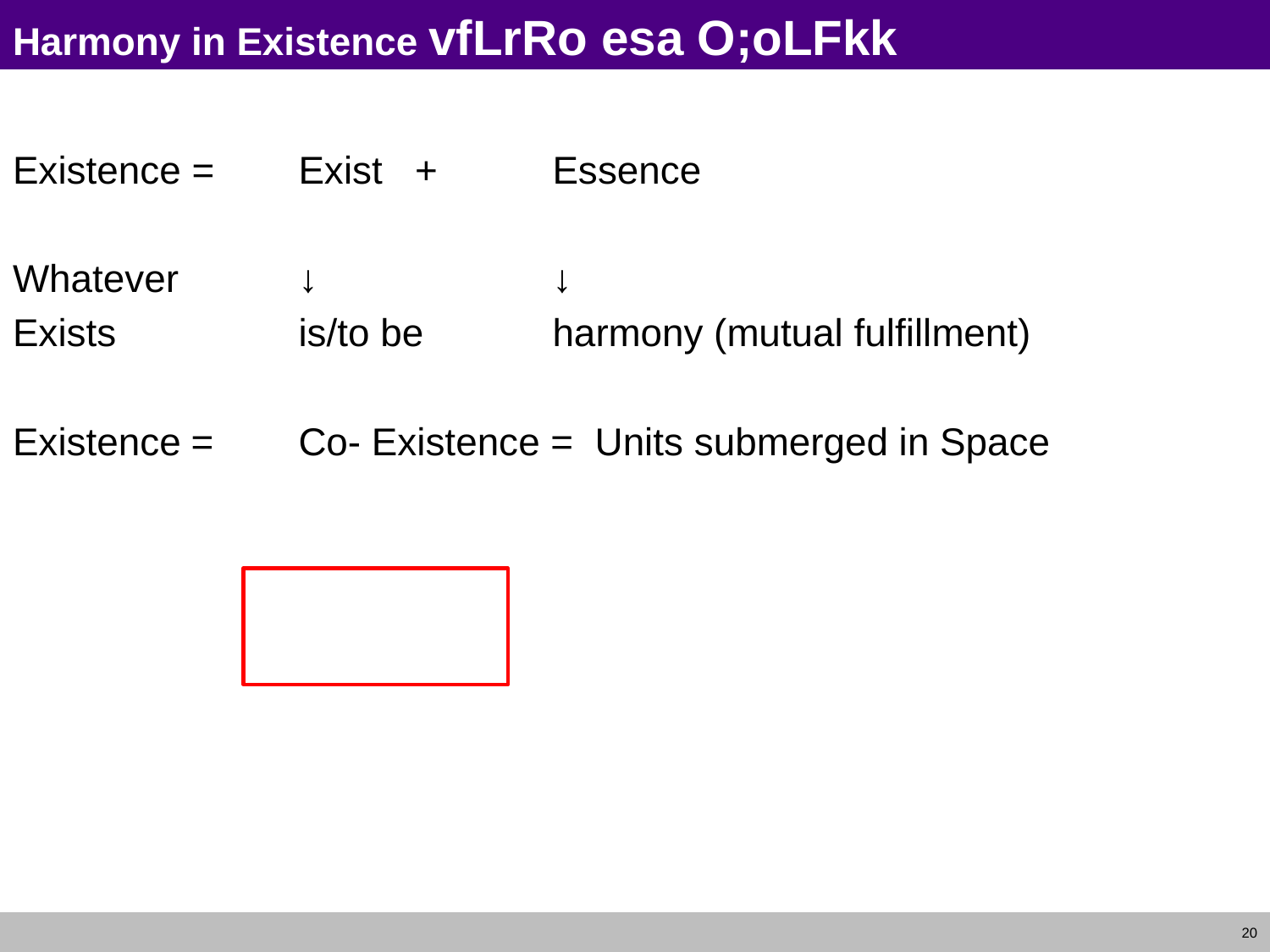

# Harmony in Existence vfLrRo esa O;oLFkk

Existence = 	Exist   + 	Essence

Whatever 	↓		↓
Exists	  	is/to be	   	harmony (mutual fulfillment)

Existence = 	Co- Existence =  Units submerged in Space